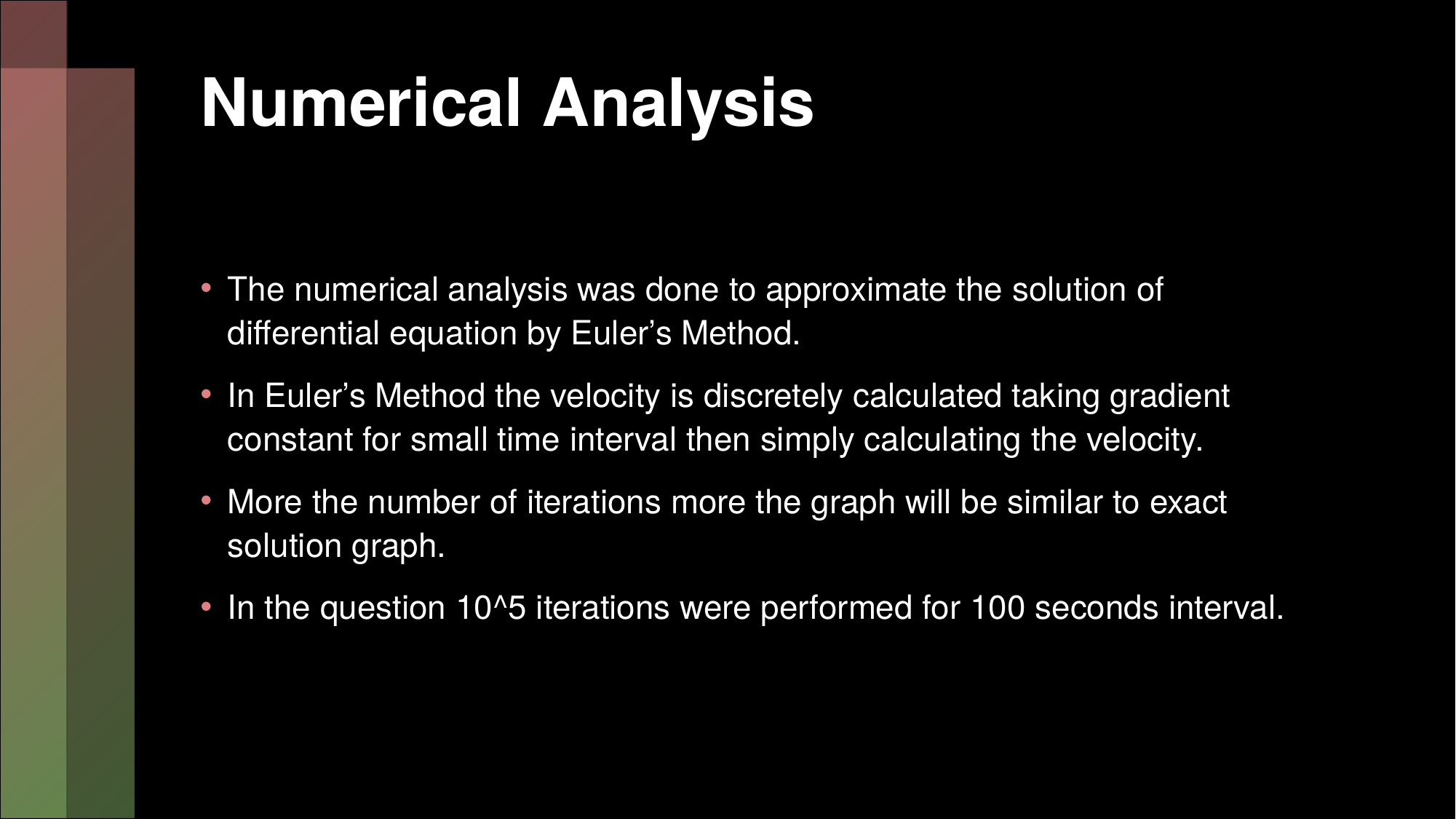

# Numerical Analysis
The numerical analysis was done to approximate the solution of differential equation by Euler’s Method.
In Euler’s Method the velocity is discretely calculated taking gradient constant for small time interval then simply calculating the velocity.
More the number of iterations more the graph will be similar to exact solution graph.
In the question 10^5 iterations were performed for 100 seconds interval.